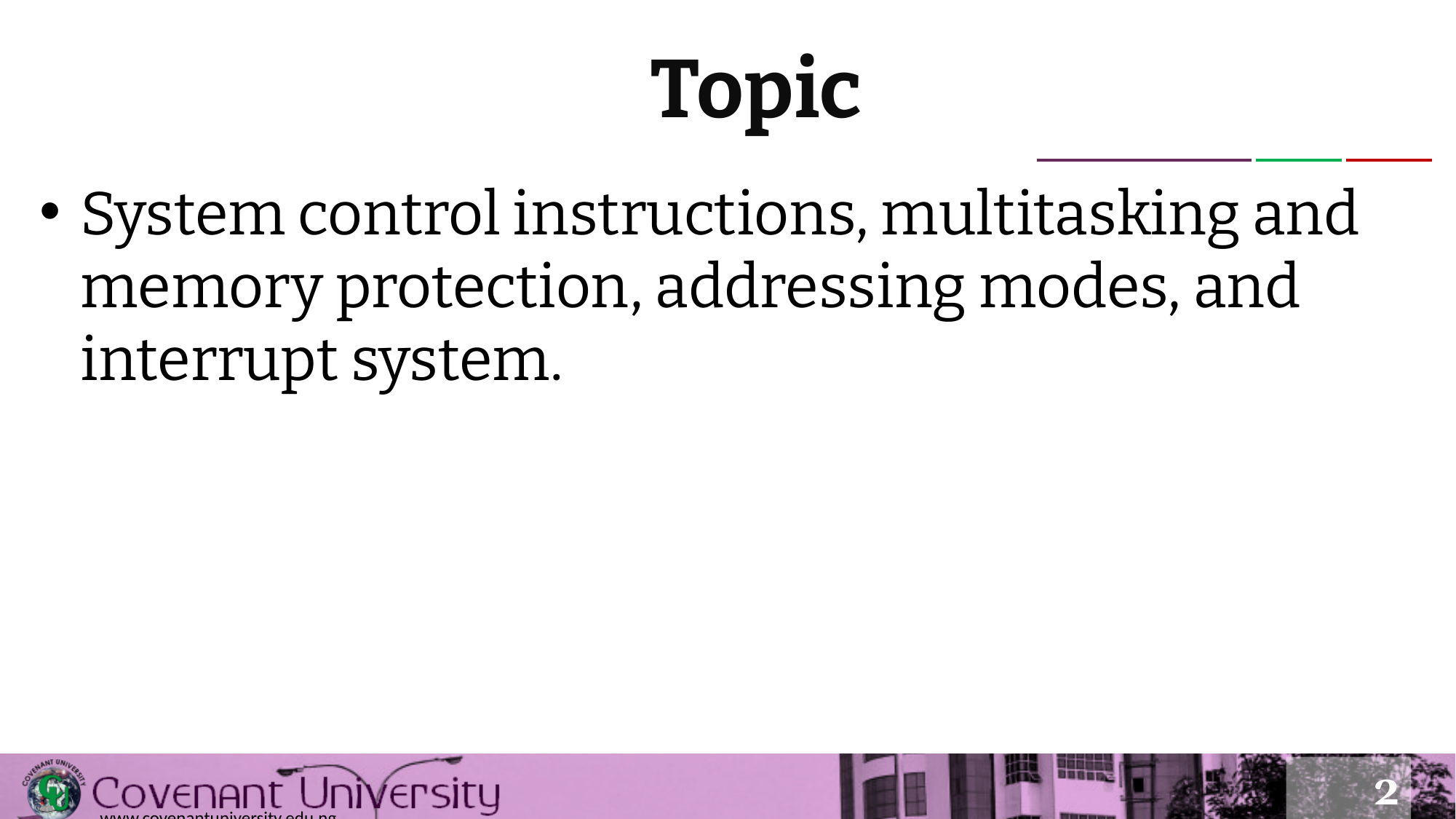

# Topic
System control instructions, multitasking and memory protection, addressing modes, and interrupt system.